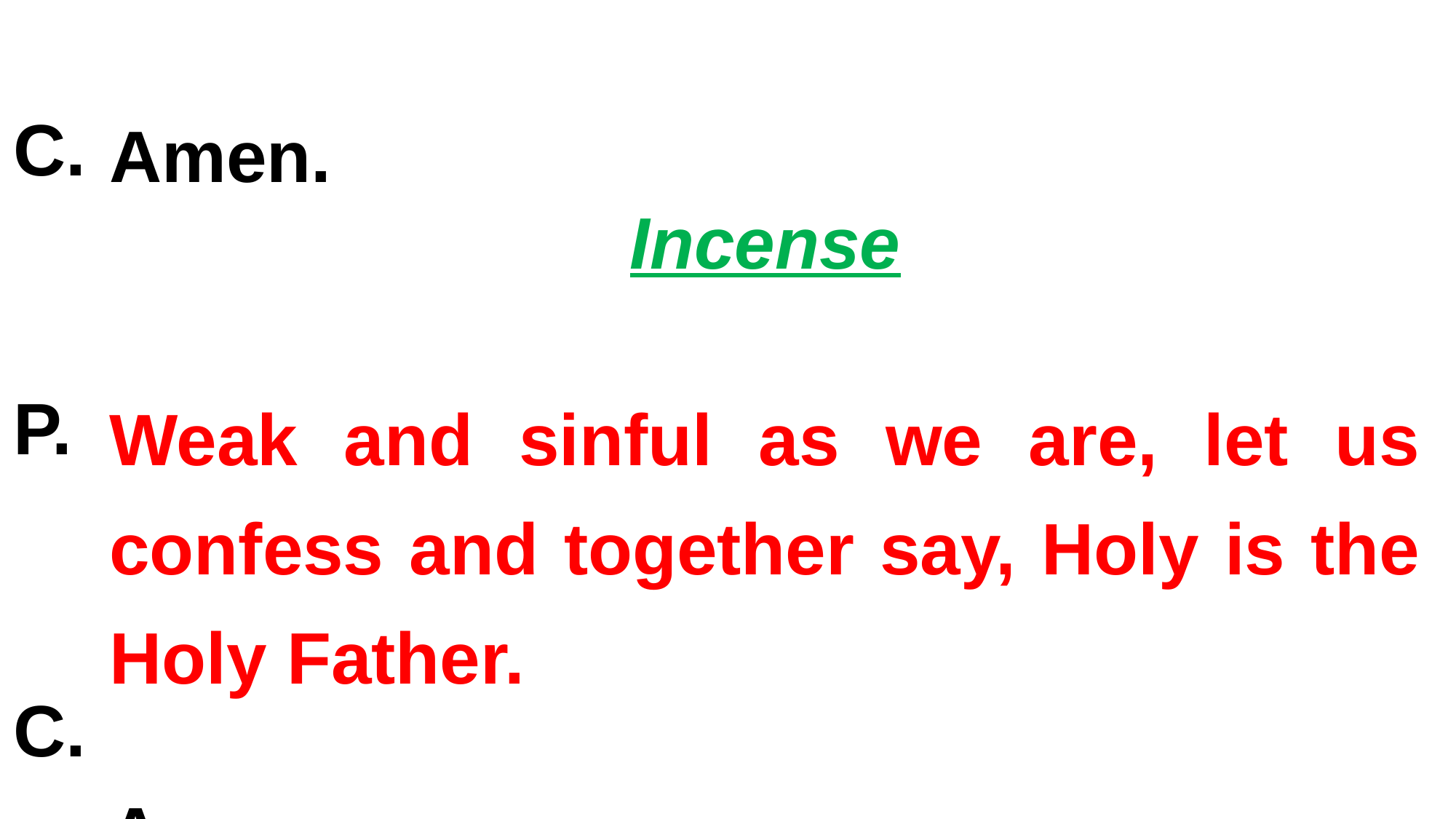

Amen.
Incense

Weak and sinful as we are, let us confess and together say, Holy is the Holy Father.

Amen.
C.
P.
C.